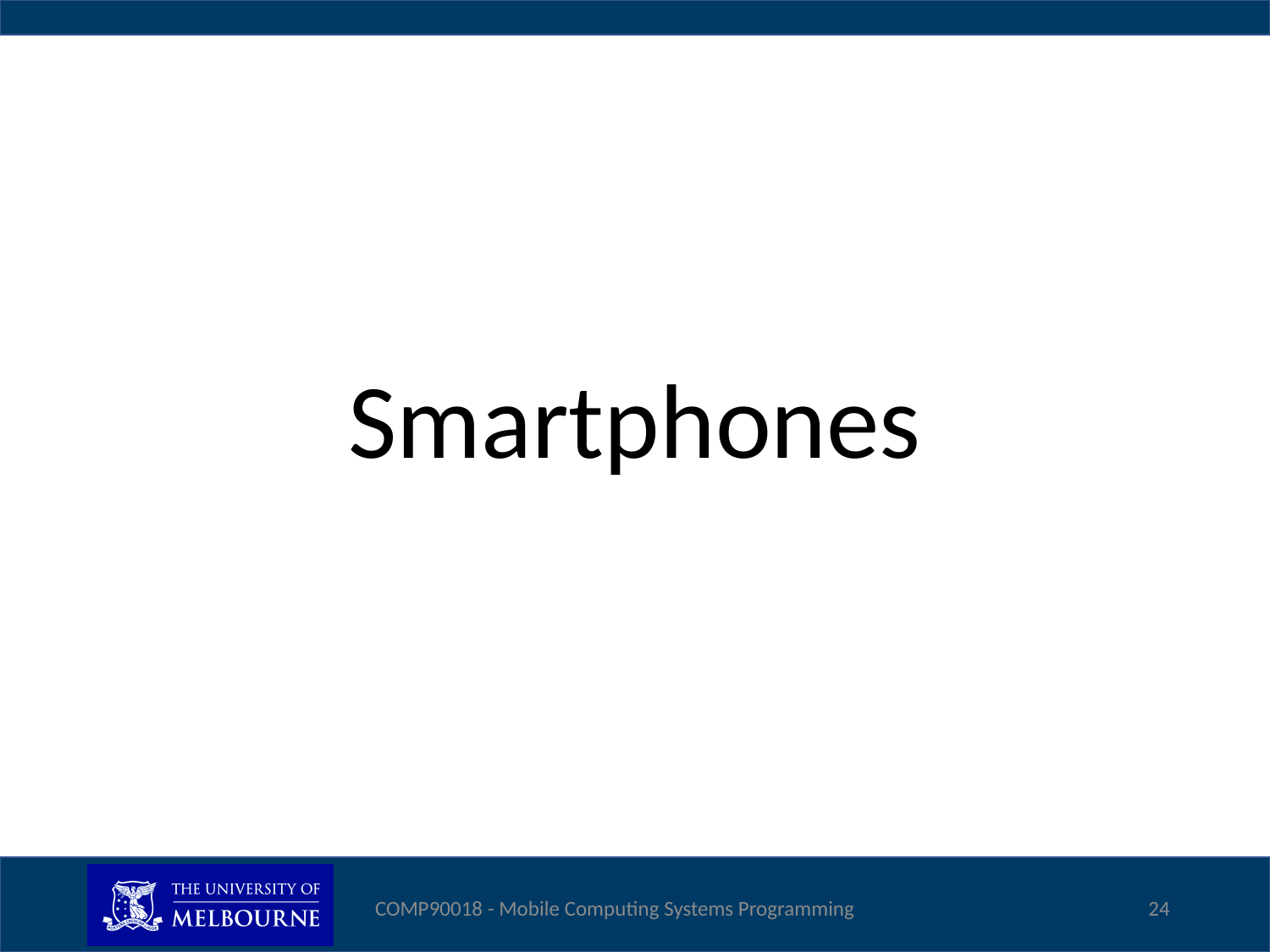

# Smartphones
COMP90018 - Mobile Computing Systems Programming
24